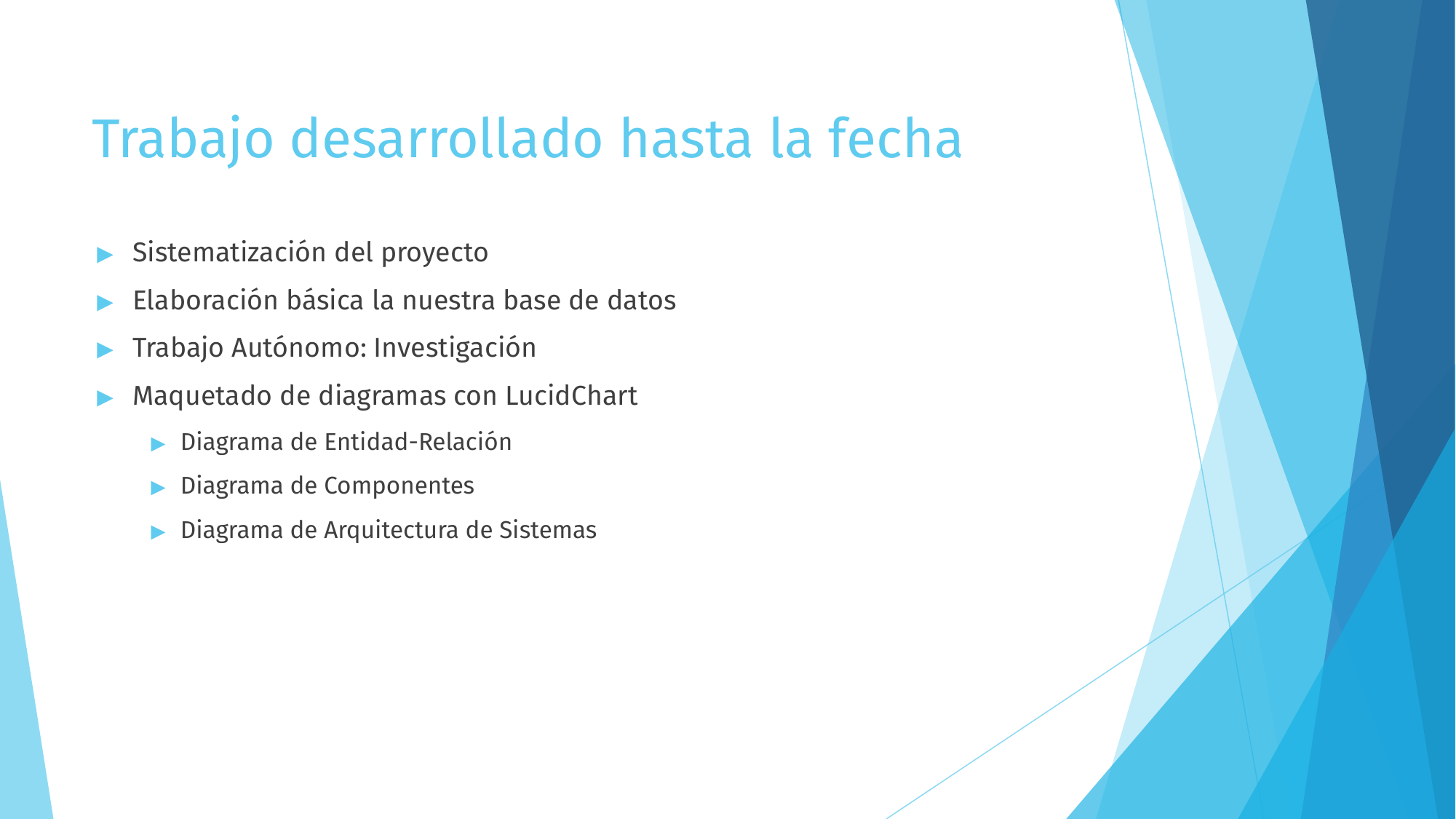

# Trabajo desarrollado hasta la fecha

Sistematización del proyecto
Elaboración básica la nuestra base de datos
Trabajo Autónomo: Investigación
Maquetado de diagramas con LucidChart
Diagrama de Entidad-Relación
Diagrama de Componentes
Diagrama de Arquitectura de Sistemas